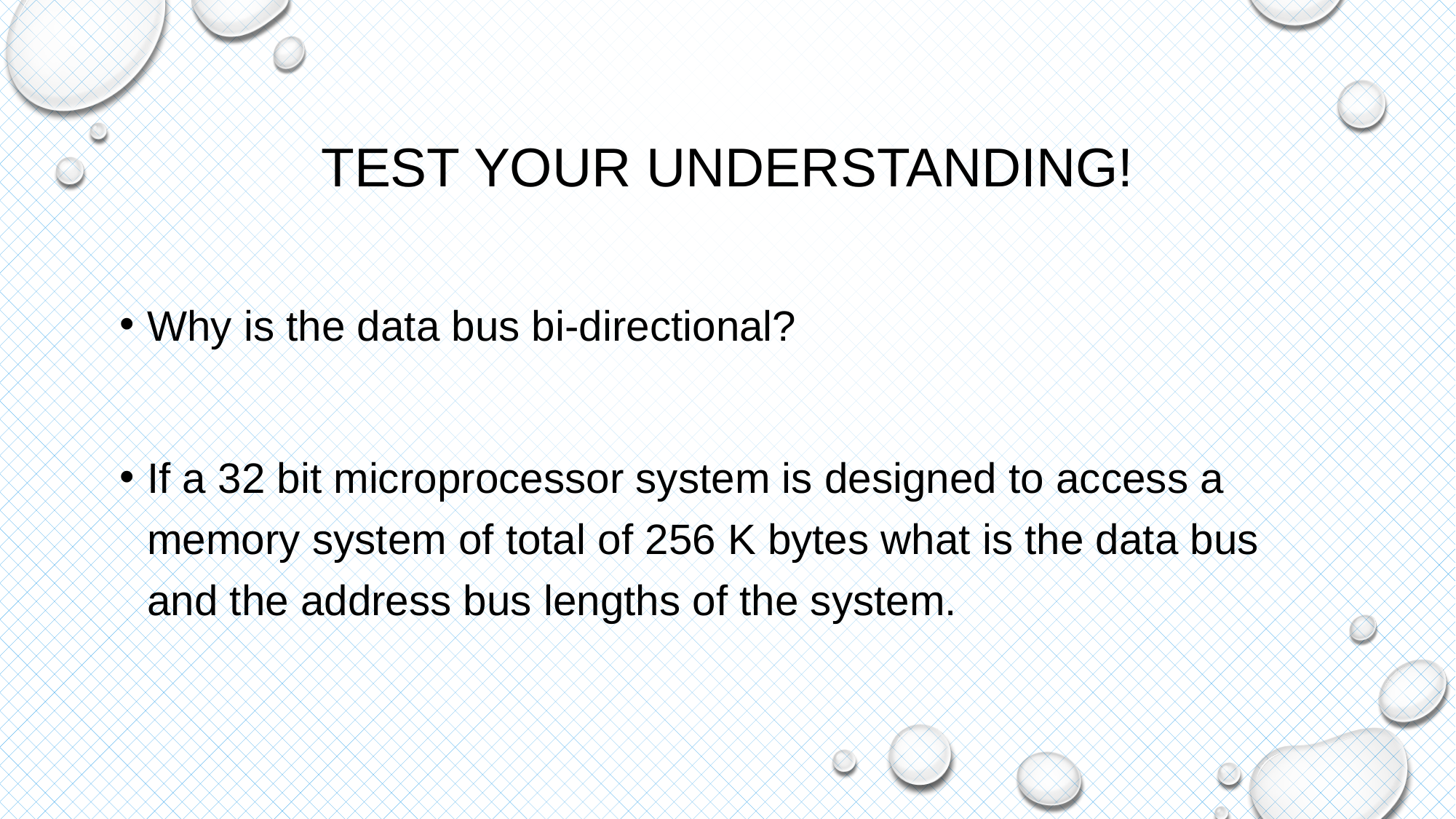

# Test your understanding!
Why is the data bus bi-directional?

If a 32 bit microprocessor system is designed to access a memory system of total of 256 K bytes what is the data bus and the address bus lengths of the system.